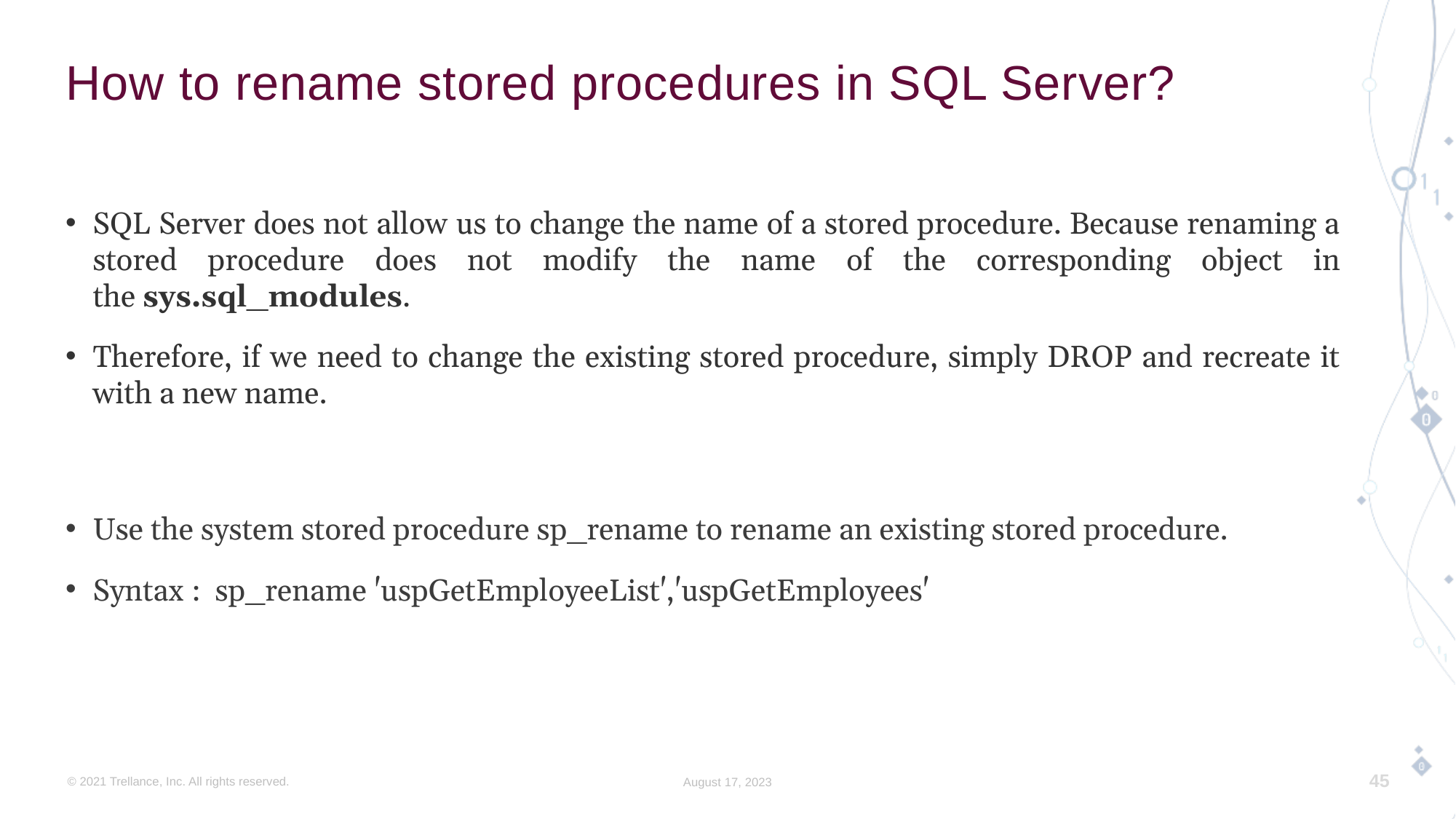

# How to rename stored procedures in SQL Server?

SQL Server does not allow us to change the name of a stored procedure. Because renaming a stored procedure does not modify the name of the corresponding object in the sys.sql_modules.
Therefore, if we need to change the existing stored procedure, simply DROP and recreate it with a new name.

Use the system stored procedure sp_rename to rename an existing stored procedure.
Syntax :  sp_rename 'uspGetEmployeeList','uspGetEmployees'
© 2021 Trellance, Inc. All rights reserved.
August 17, 2023
45